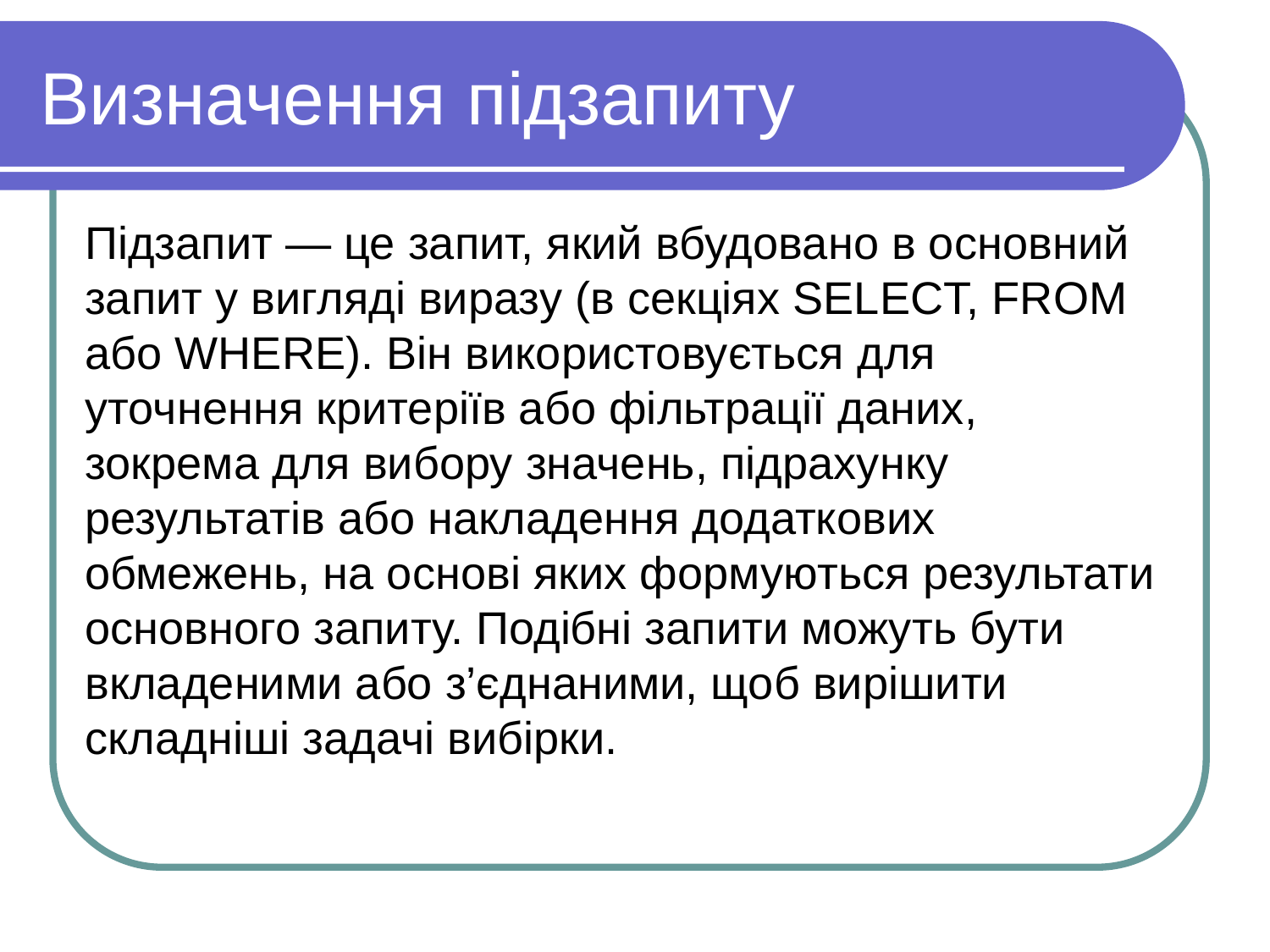

Визначення підзапиту
Підзапит — це запит, який вбудовано в основний запит у вигляді виразу (в секціях SELECT, FROM або WHERE). Він використовується для уточнення критеріїв або фільтрації даних, зокрема для вибору значень, підрахунку результатів або накладення додаткових обмежень, на основі яких формуються результати основного запиту. Подібні запити можуть бути вкладеними або з’єднаними, щоб вирішити складніші задачі вибірки.